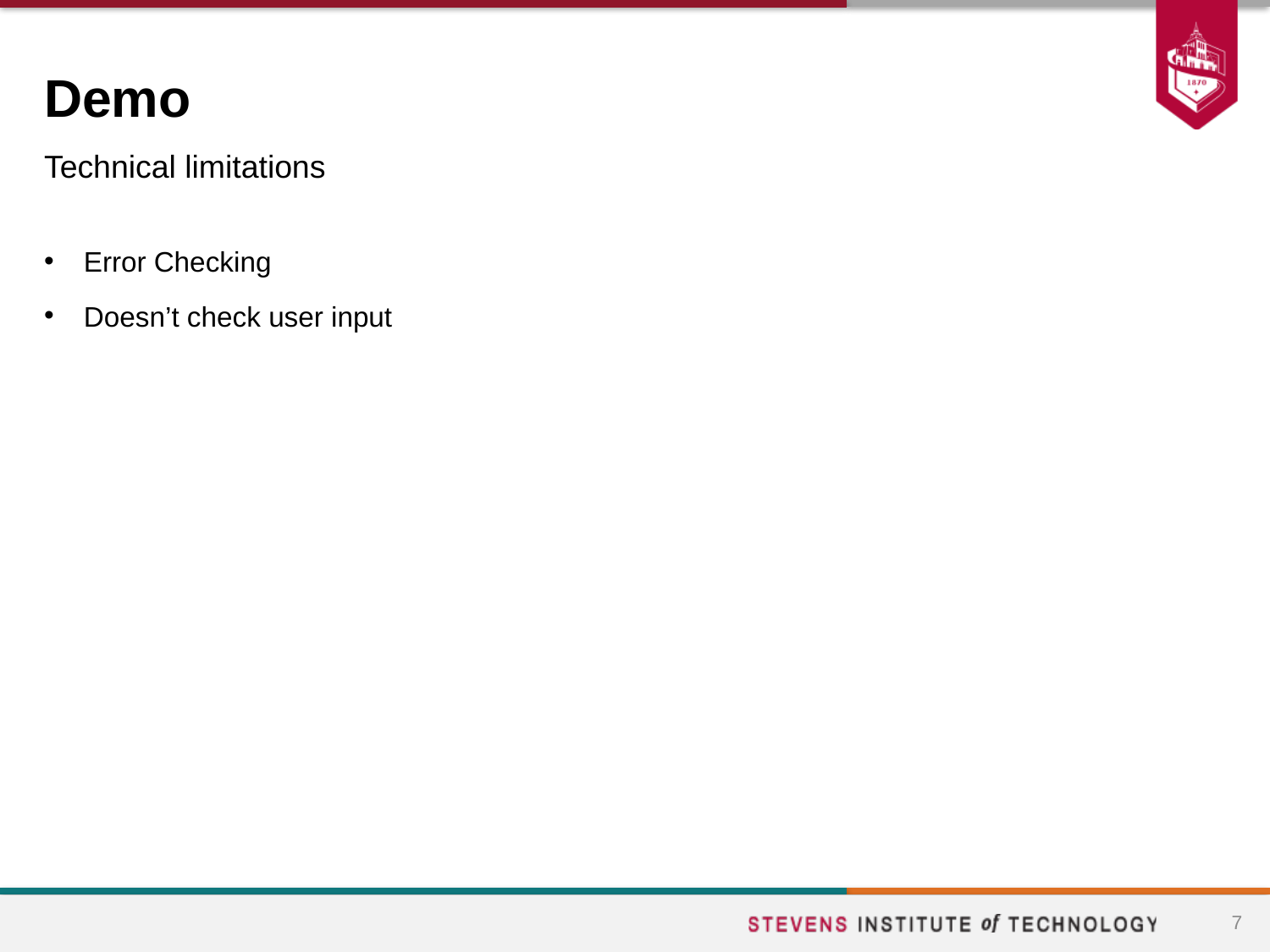

# Demo
Technical limitations
Error Checking
Doesn’t check user input

7